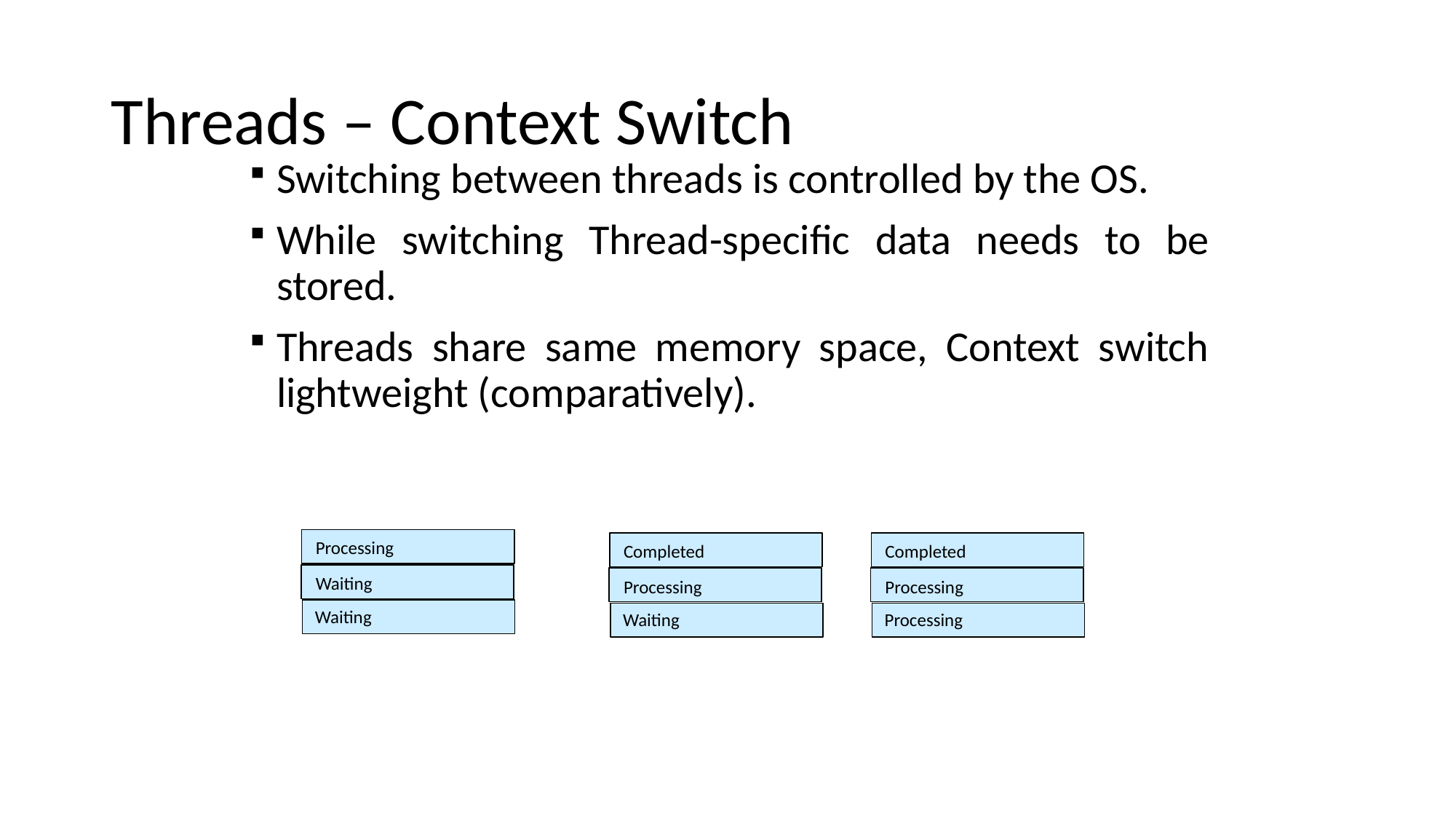

# Threads – Context Switch
Switching between threads is controlled by the OS.
While switching Thread-specific data needs to be stored.
Threads share same memory space, Context switch lightweight (comparatively).

Processing

Completed
Completed
Waiting
Processing
Processing
Waiting
Waiting
Processing